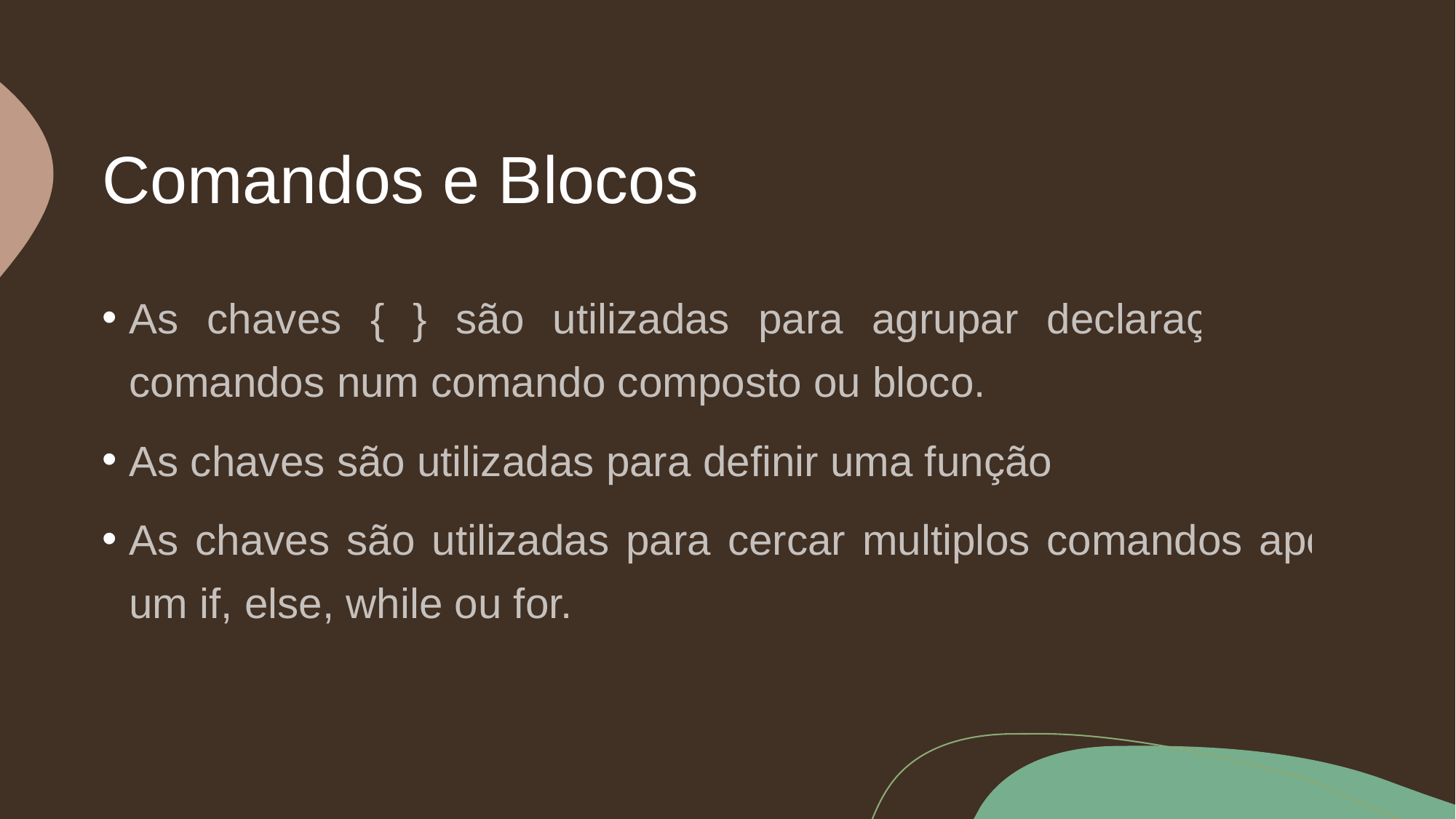

# Comandos e Blocos
As chaves { } são utilizadas para agrupar declarações ou comandos num comando composto ou bloco.
As chaves são utilizadas para definir uma função
As chaves são utilizadas para cercar multiplos comandos após um if, else, while ou for.